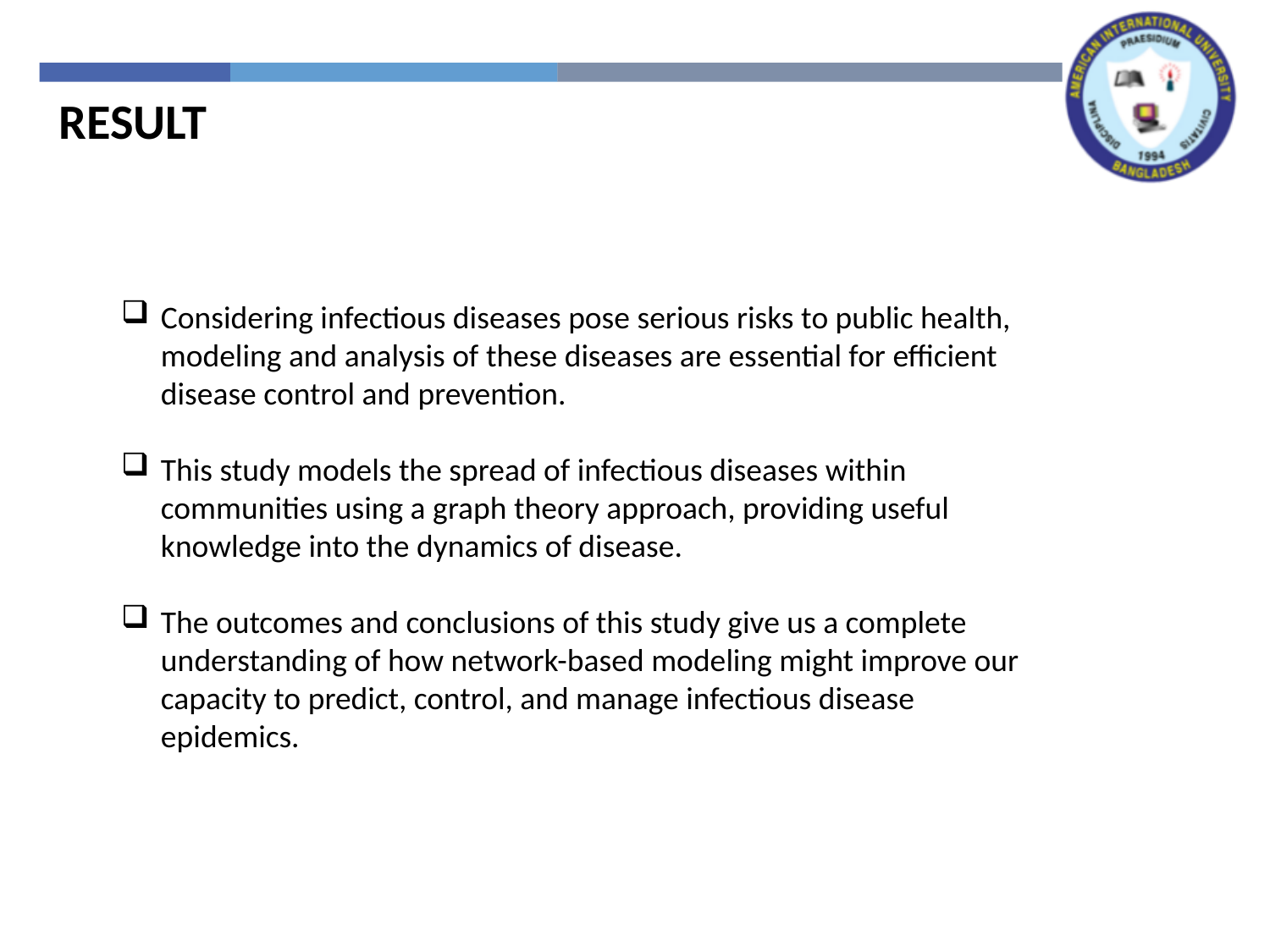

RESULT
Considering infectious diseases pose serious risks to public health, modeling and analysis of these diseases are essential for efficient disease control and prevention.

This study models the spread of infectious diseases within communities using a graph theory approach, providing useful knowledge into the dynamics of disease.

The outcomes and conclusions of this study give us a complete understanding of how network-based modeling might improve our capacity to predict, control, and manage infectious disease epidemics.